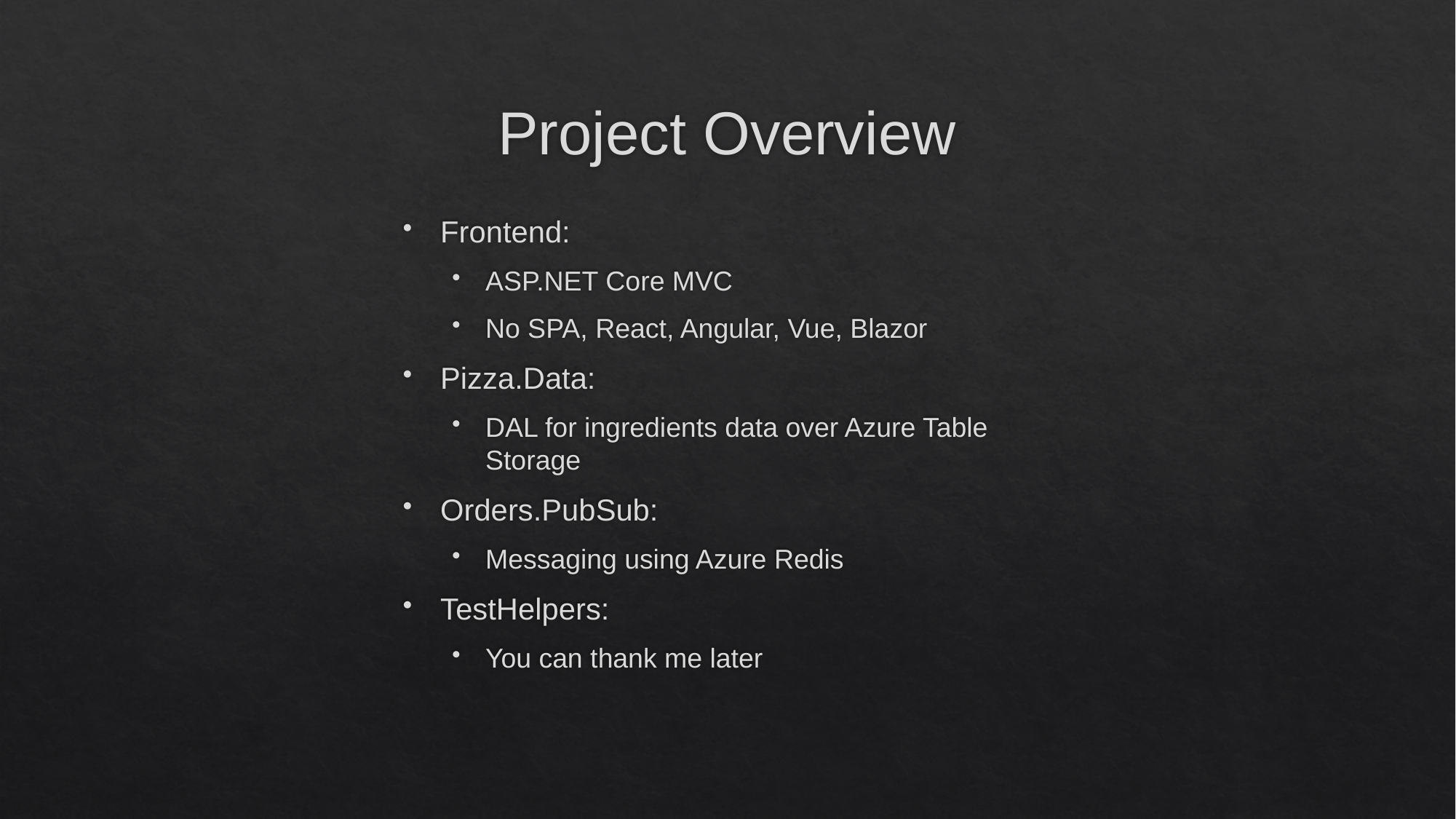

# Project Overview
Frontend:
ASP.NET Core MVC
No SPA, React, Angular, Vue, Blazor
Pizza.Data:
DAL for ingredients data over Azure Table Storage
Orders.PubSub:
Messaging using Azure Redis
TestHelpers:
You can thank me later